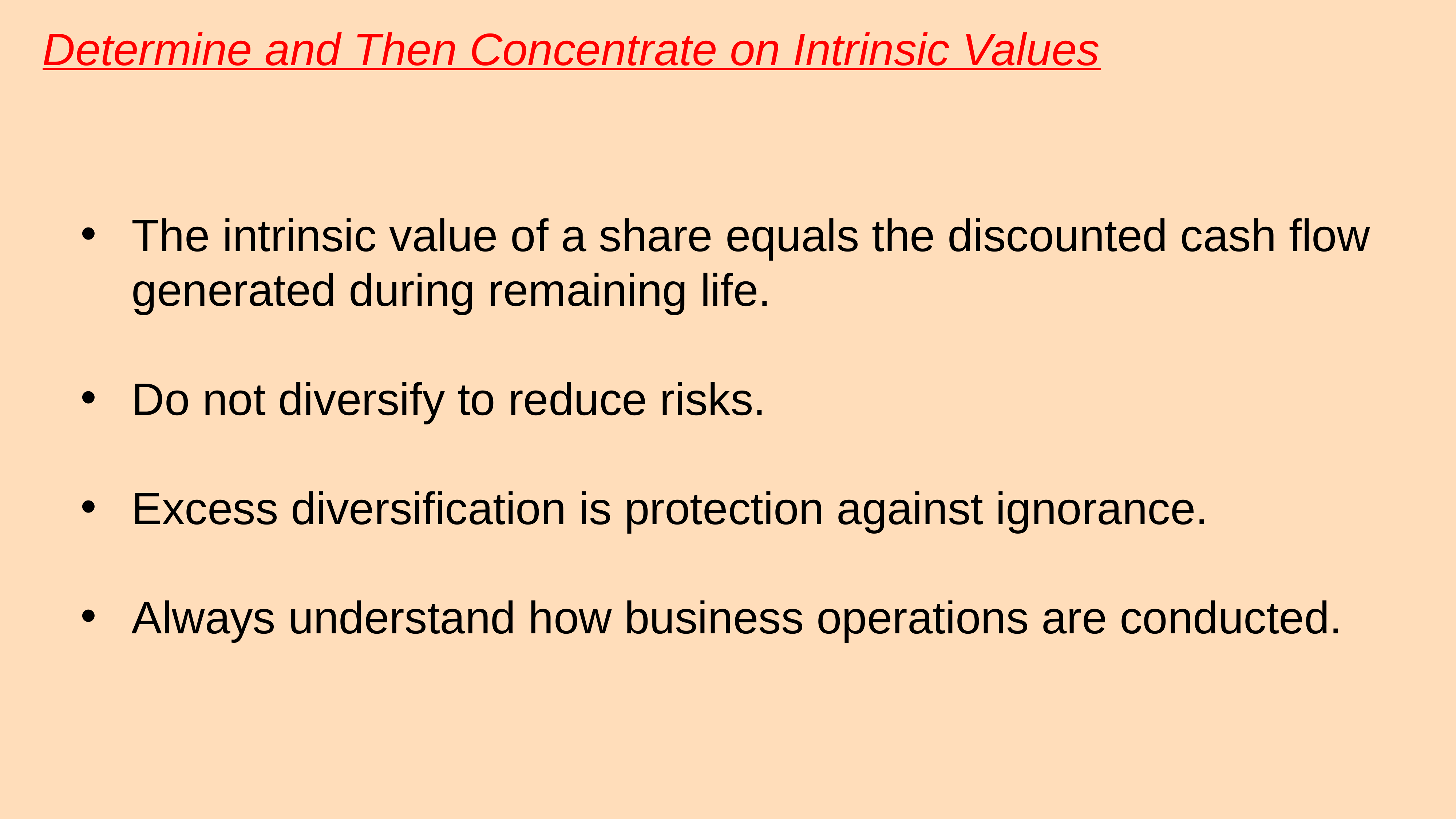

Determine and Then Concentrate on Intrinsic Values
The intrinsic value of a share equals the discounted cash flow generated during remaining life.

Do not diversify to reduce risks.

Excess diversification is protection against ignorance.

Always understand how business operations are conducted.